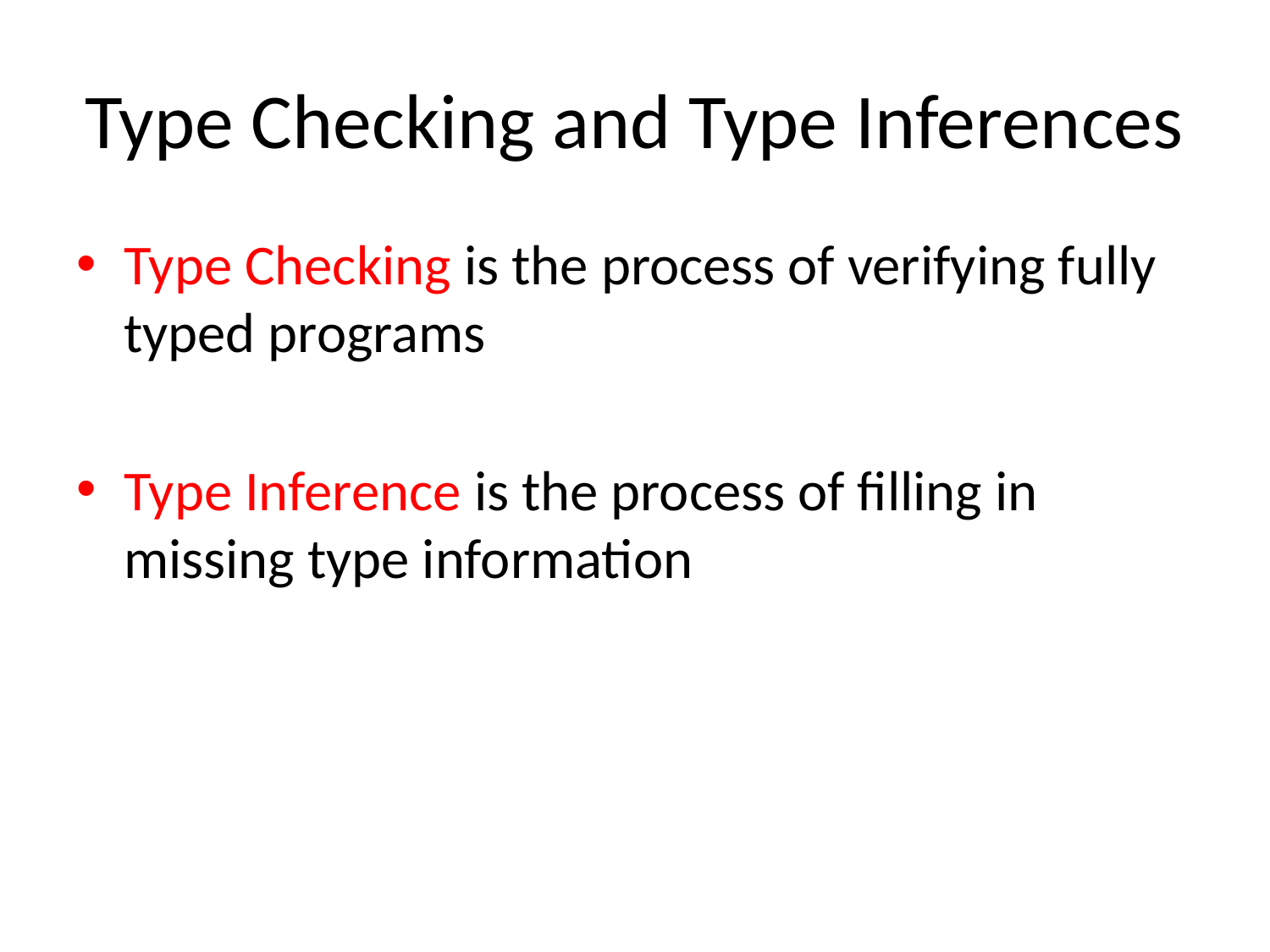

# Type Checking and Type Inferences
Type Checking is the process of verifying fully typed programs

Type Inference is the process of filling in missing type information